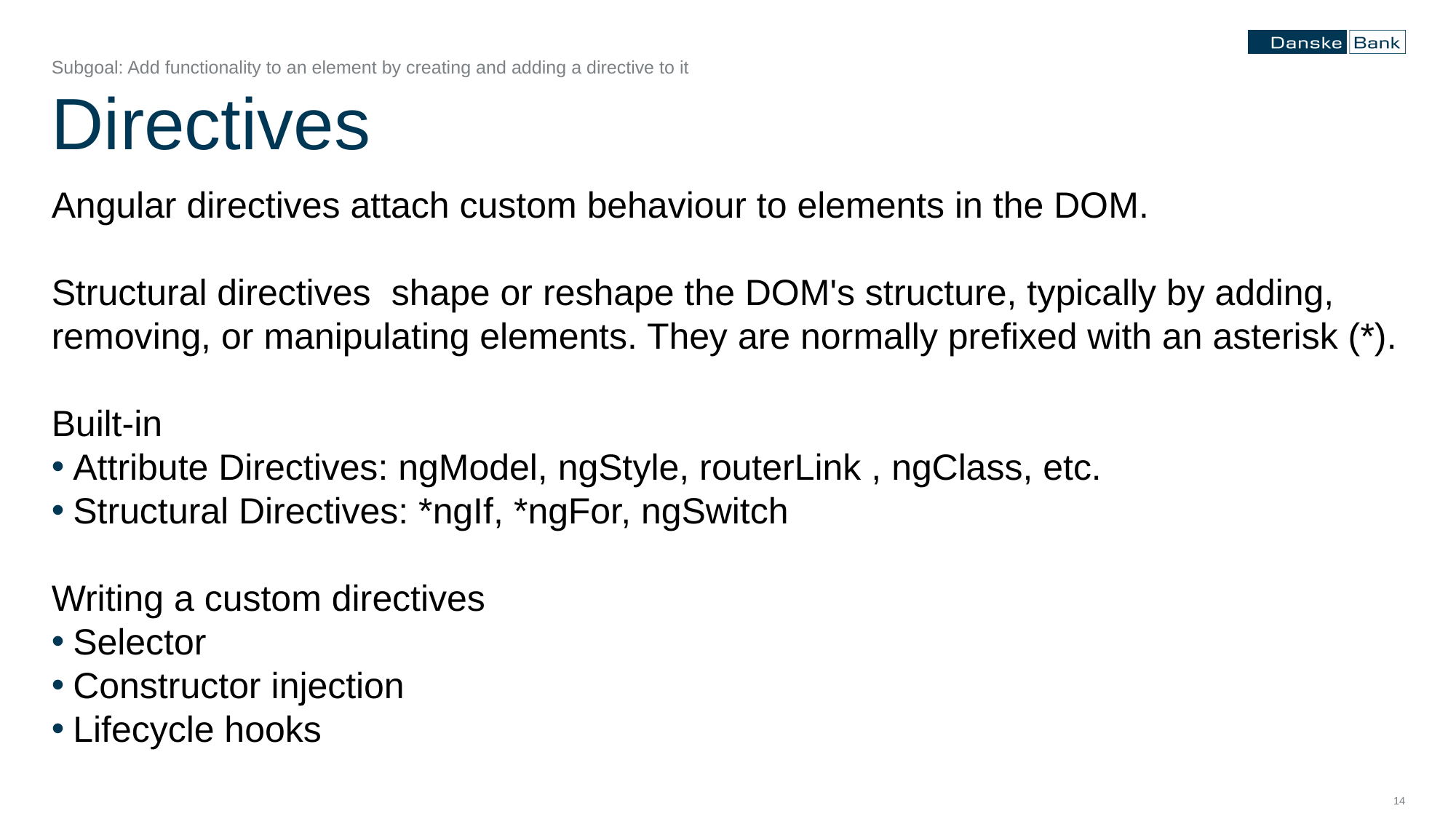

Subgoal: Add functionality to an element by creating and adding a directive to it

# Directives
Angular directives attach custom behaviour to elements in the DOM.

Structural directives  shape or reshape the DOM's structure, typically by adding, removing, or manipulating elements. They are normally prefixed with an asterisk (*).

Built-in
Attribute Directives: ngModel, ngStyle, routerLink , ngClass, etc.
Structural Directives: *ngIf, *ngFor, ngSwitch

Writing a custom directives
Selector
Constructor injection
Lifecycle hooks